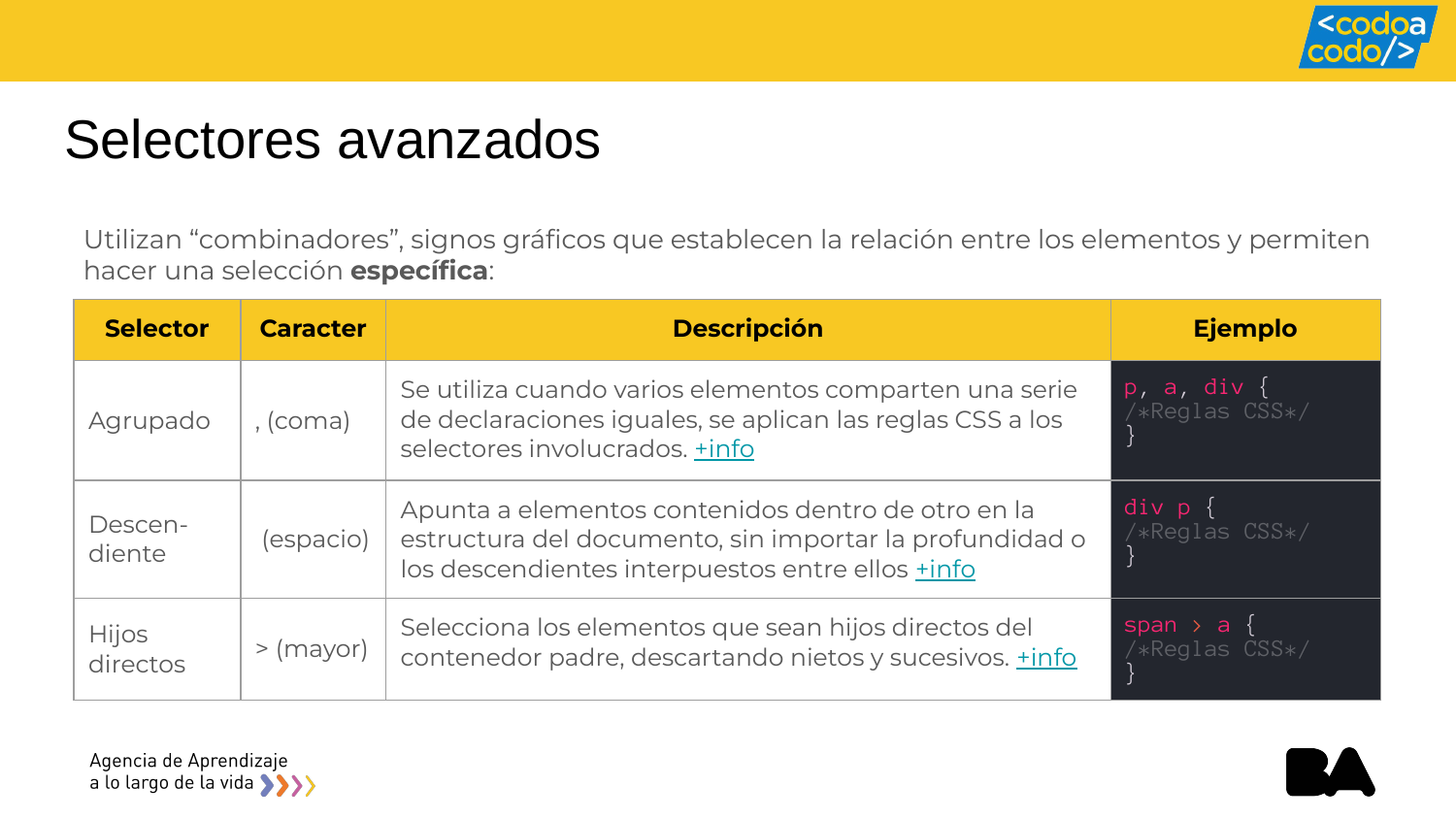

# Selectores avanzados

Utilizan “combinadores”, signos gráficos que establecen la relación entre los elementos y permiten hacer una selección específica:

| Selector | Caracter | Descripción | Ejemplo |
| --- | --- | --- | --- |
| Agrupado | , (coma) | Se utiliza cuando varios elementos comparten una serie de declaraciones iguales, se aplican las reglas CSS a los selectores involucrados. +info | p, a, div { /\*Reglas CSS\*/ } |
| Descen- diente | (espacio) | Apunta a elementos contenidos dentro de otro en la estructura del documento, sin importar la profundidad o los descendientes interpuestos entre ellos +info | div p { /\*Reglas CSS\*/  } |
| Hijos directos | > (mayor) | Selecciona los elementos que sean hijos directos del contenedor padre, descartando nietos y sucesivos. +info | span > a { /\*Reglas CSS\*/  } |